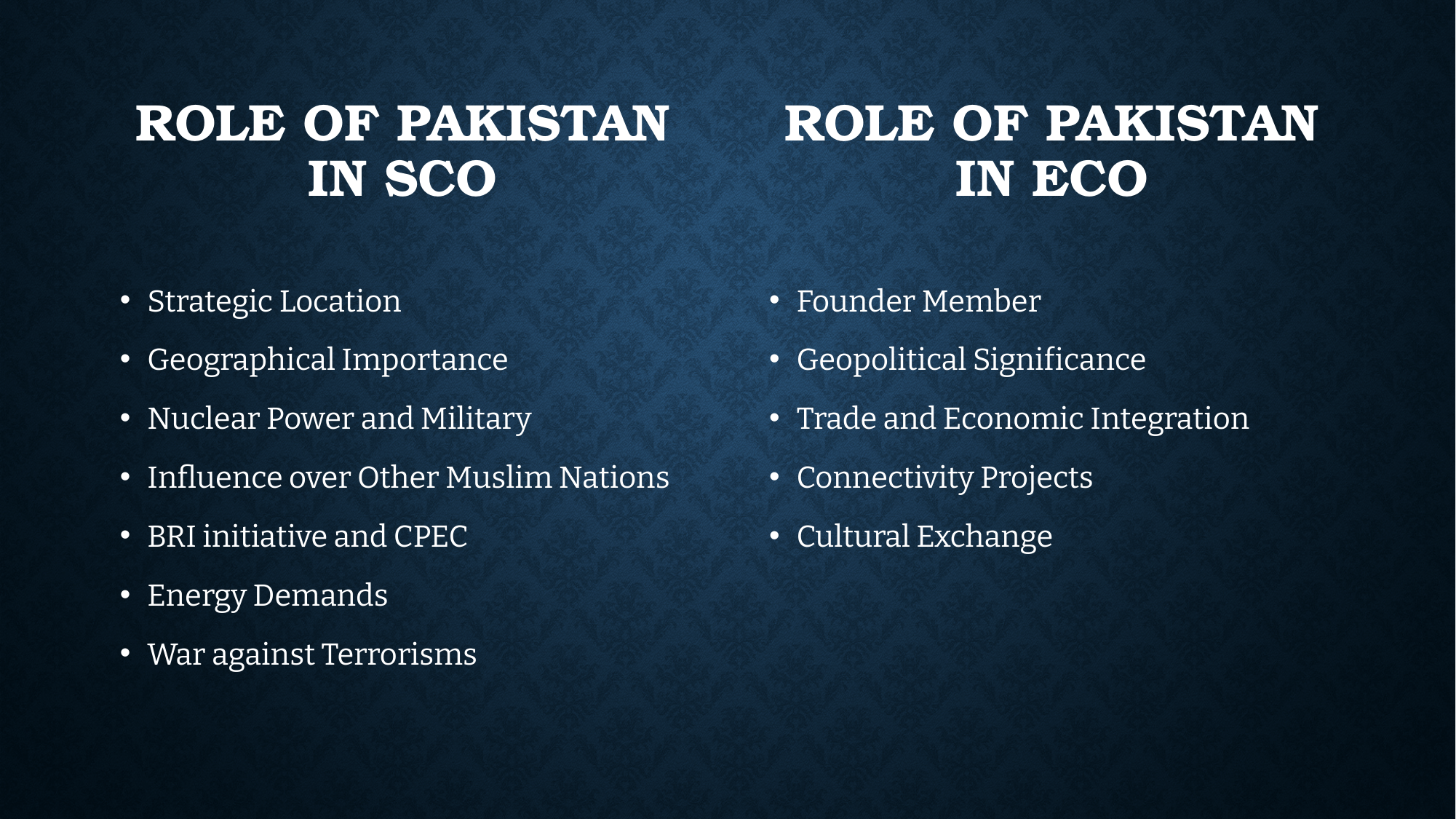

Role of Pakistan in ECO
# Role of Pakistan in SCO
Strategic Location
Geographical Importance
Nuclear Power and Military
Influence over Other Muslim Nations
BRI initiative and CPEC
Energy Demands
War against Terrorisms
Founder Member
Geopolitical Significance
Trade and Economic Integration
Connectivity Projects
Cultural Exchange